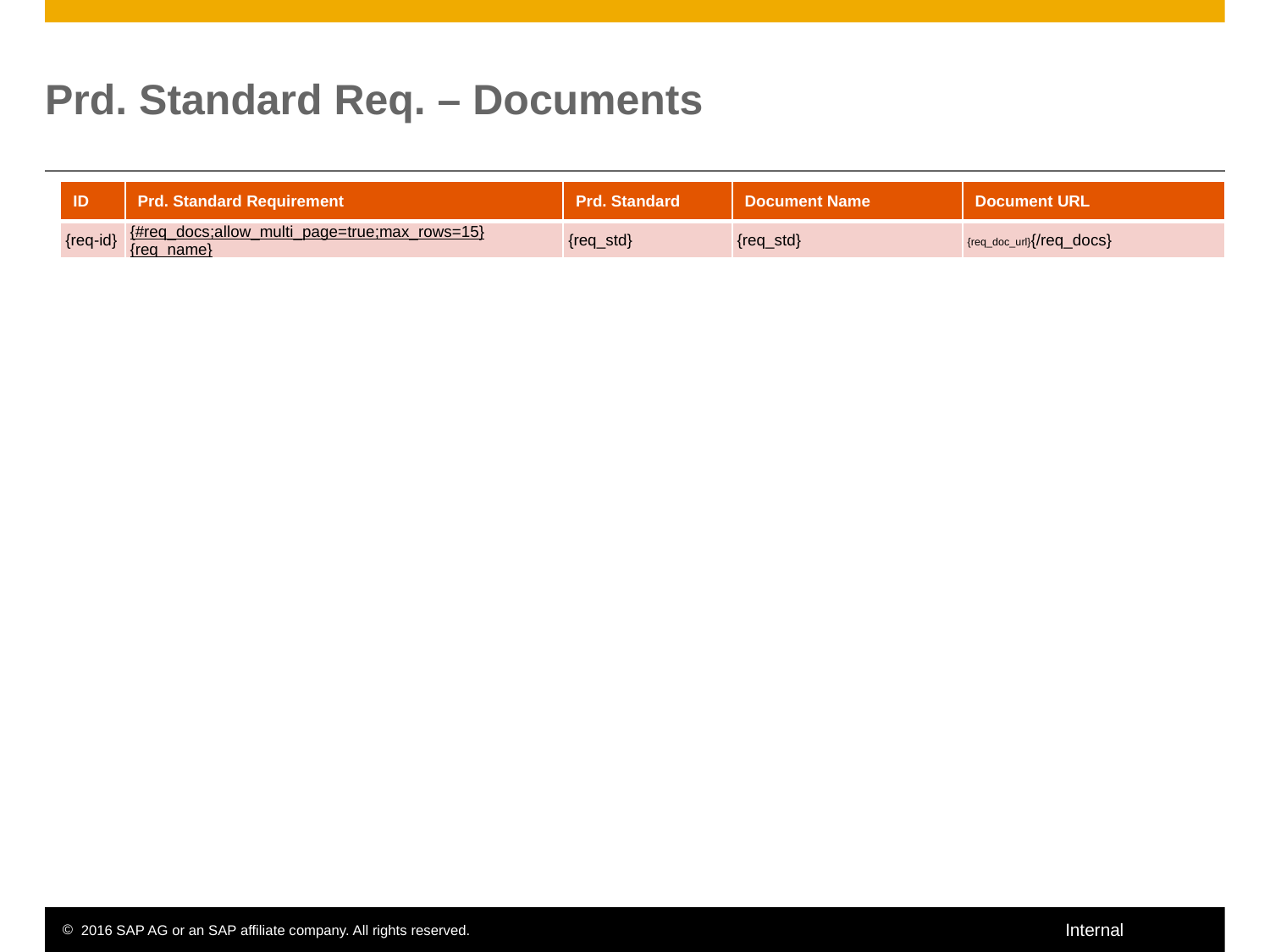

# Prd. Standard Req. – Documents
| ID | Prd. Standard Requirement | Prd. Standard | Document Name | Document URL |
| --- | --- | --- | --- | --- |
| {req-id} | {#req\_docs;allow\_multi\_page=true;max\_rows=15}{req\_name} | {req\_std} | {req\_std} | {req\_doc\_url}{/req\_docs} |